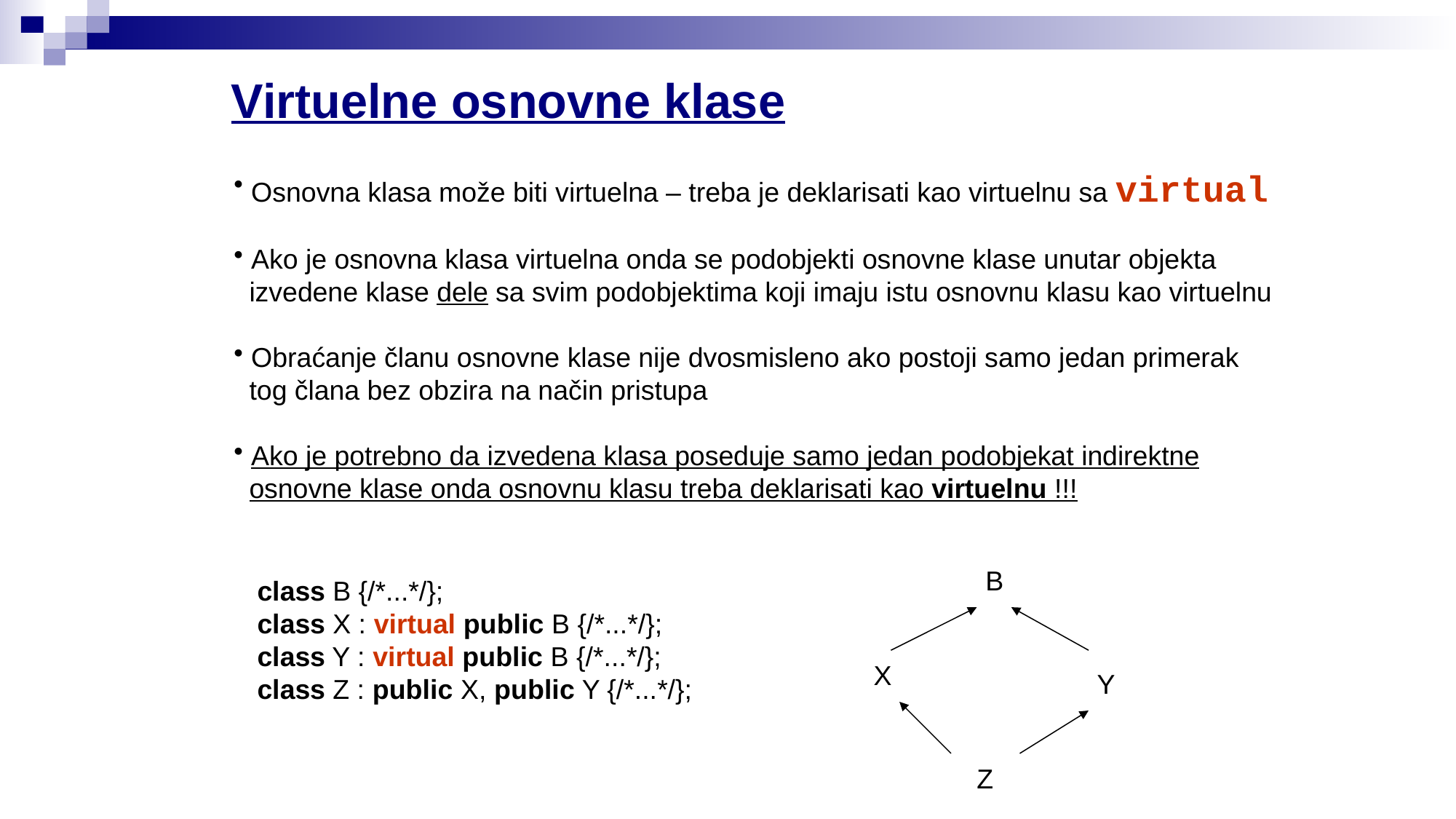

Virtuelne osnovne klase
 Osnovna klasa može biti virtuelna – treba je deklarisati kao virtuelnu sa virtual

 Ako je osnovna klasa virtuelna onda se podobjekti osnovne klase unutar objekta
  izvedene klase dele sa svim podobjektima koji imaju istu osnovnu klasu kao virtuelnu

 Obraćanje članu osnovne klase nije dvosmisleno ako postoji samo jedan primerak
  tog člana bez obzira na način pristupa

 Ako je potrebno da izvedena klasa poseduje samo jedan podobjekat indirektne
  osnovne klase onda osnovnu klasu treba deklarisati kao virtuelnu !!!
B
class B {/*...*/};
class X : virtual public B {/*...*/};
class Y : virtual public B {/*...*/};
class Z : public X, public Y {/*...*/};

X
Y

Z